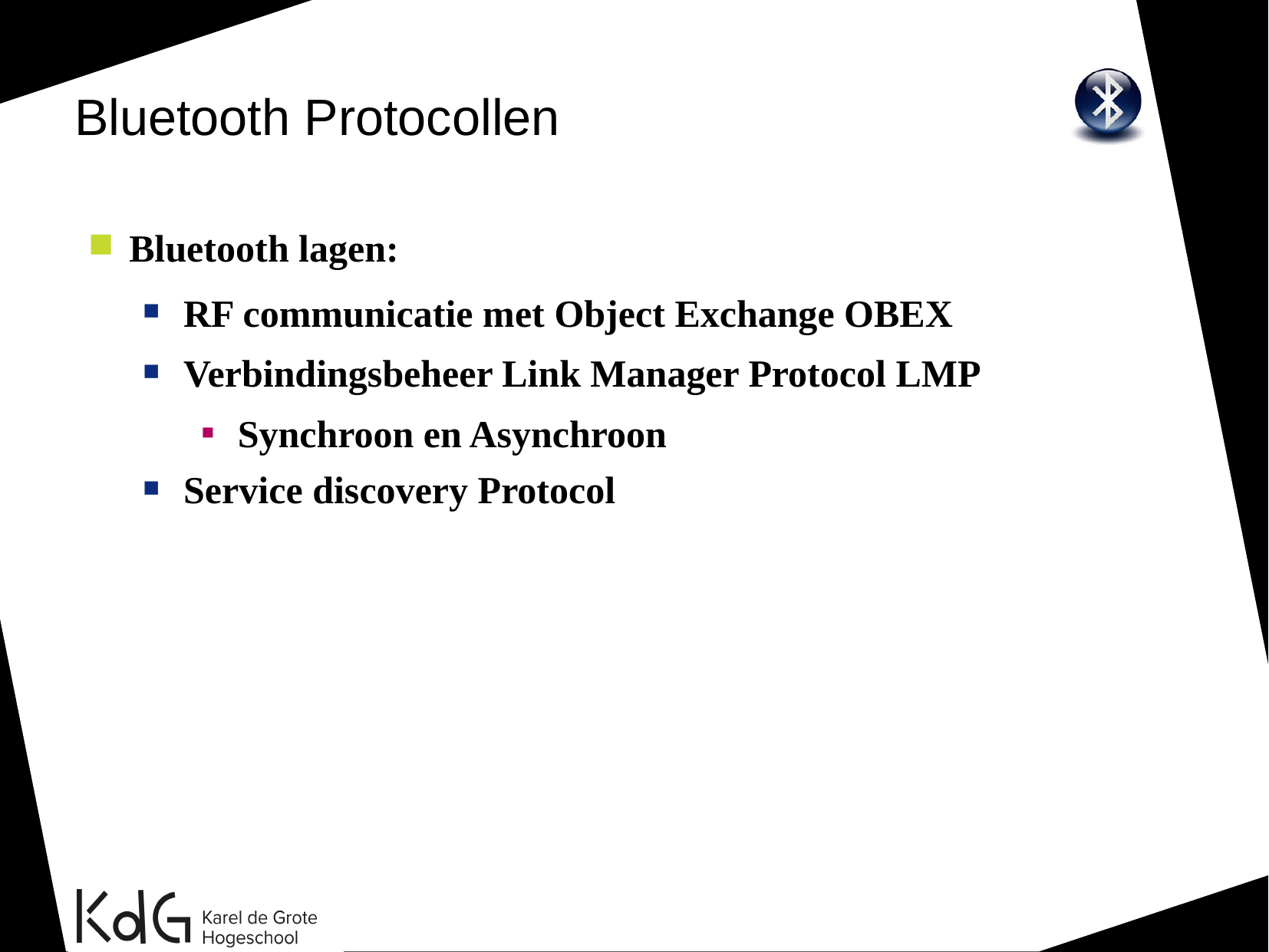

Bluetooth Protocollen
Bluetooth lagen:
RF communicatie met Object Exchange OBEX
Verbindingsbeheer Link Manager Protocol LMP
Synchroon en Asynchroon
Service discovery Protocol